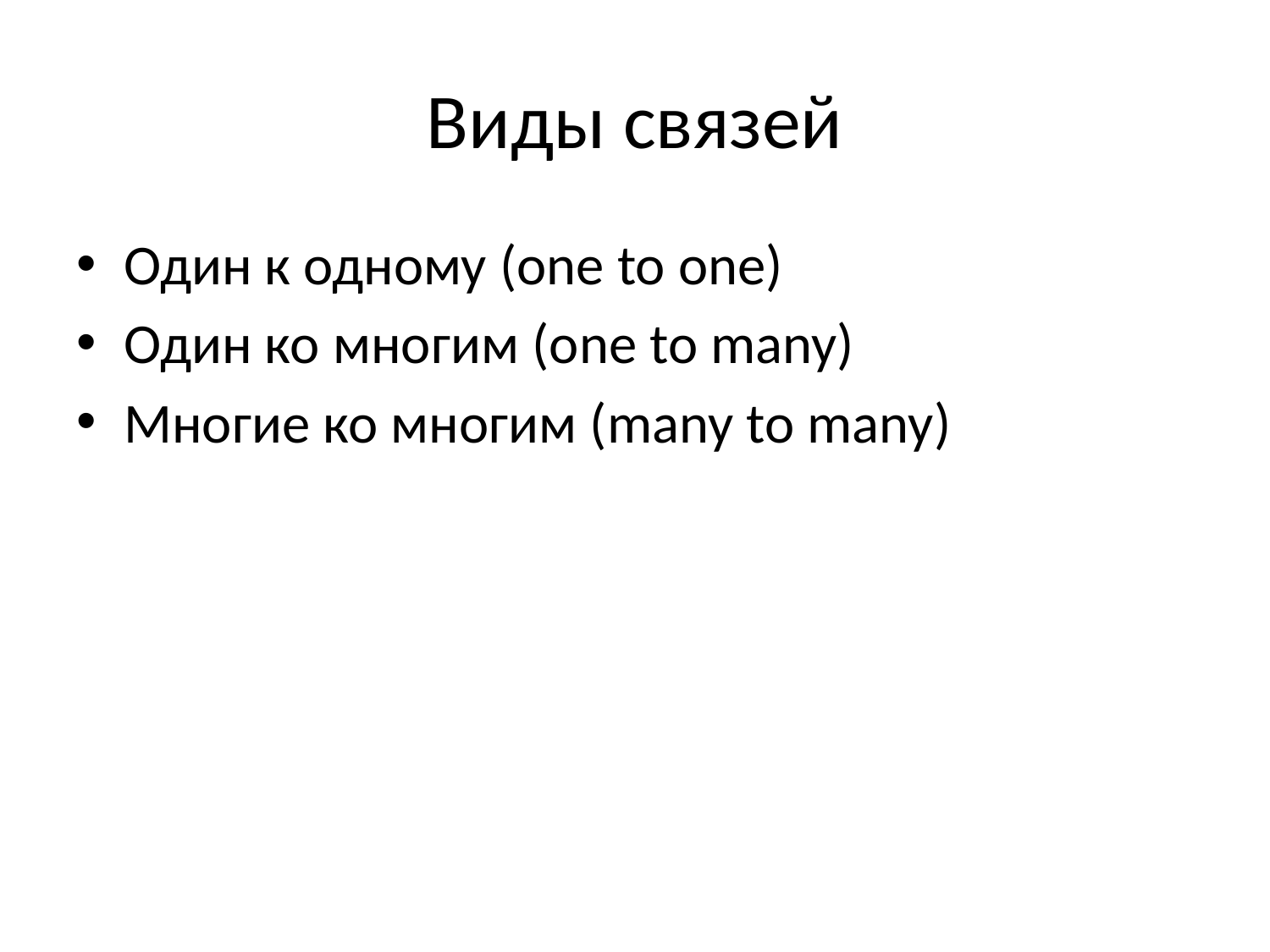

# Виды связей
Один к одному (one to one)
Один ко многим (one to many)
Многие ко многим (many to many)